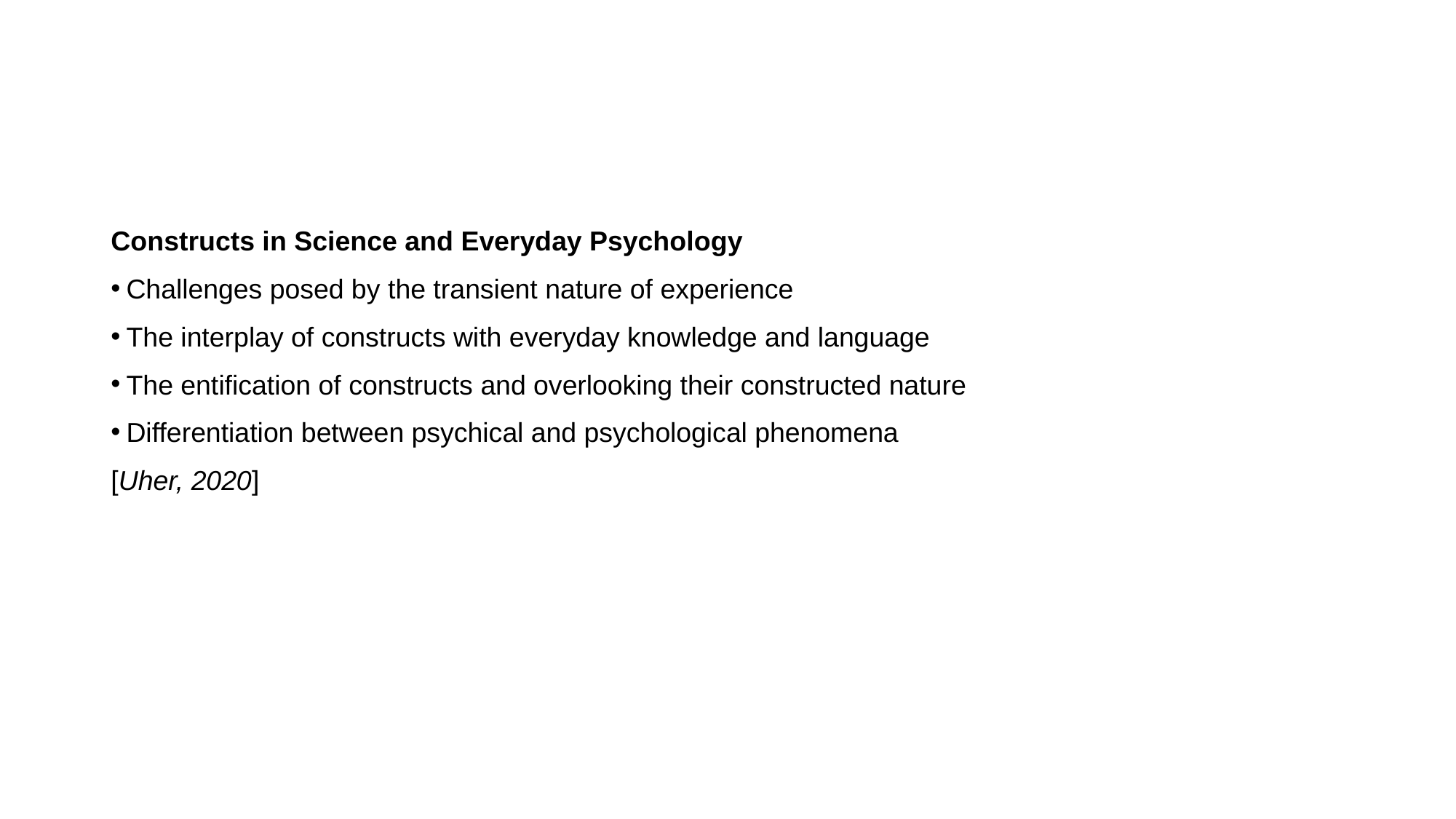

Constructs in Science and Everyday Psychology
Challenges posed by the transient nature of experience
The interplay of constructs with everyday knowledge and language
The entification of constructs and overlooking their constructed nature
Differentiation between psychical and psychological phenomena
[Uher, 2020]